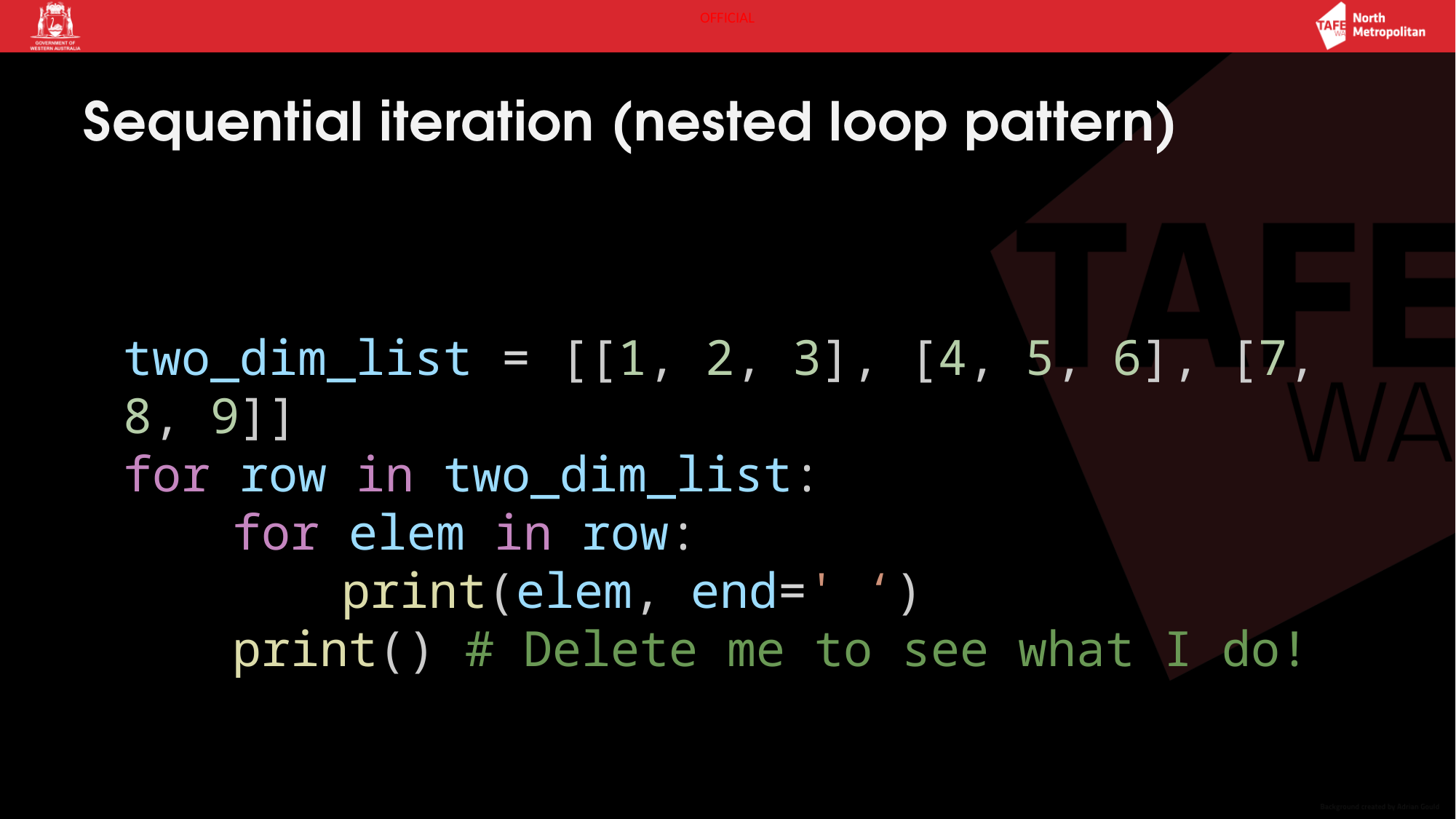

# Sequential iteration (nested loop pattern)
two_dim_list = [[1, 2, 3], [4, 5, 6], [7, 8, 9]]
for row in two_dim_list:
	for elem in row:
		print(elem, end=' ‘)
	print() # Delete me to see what I do!